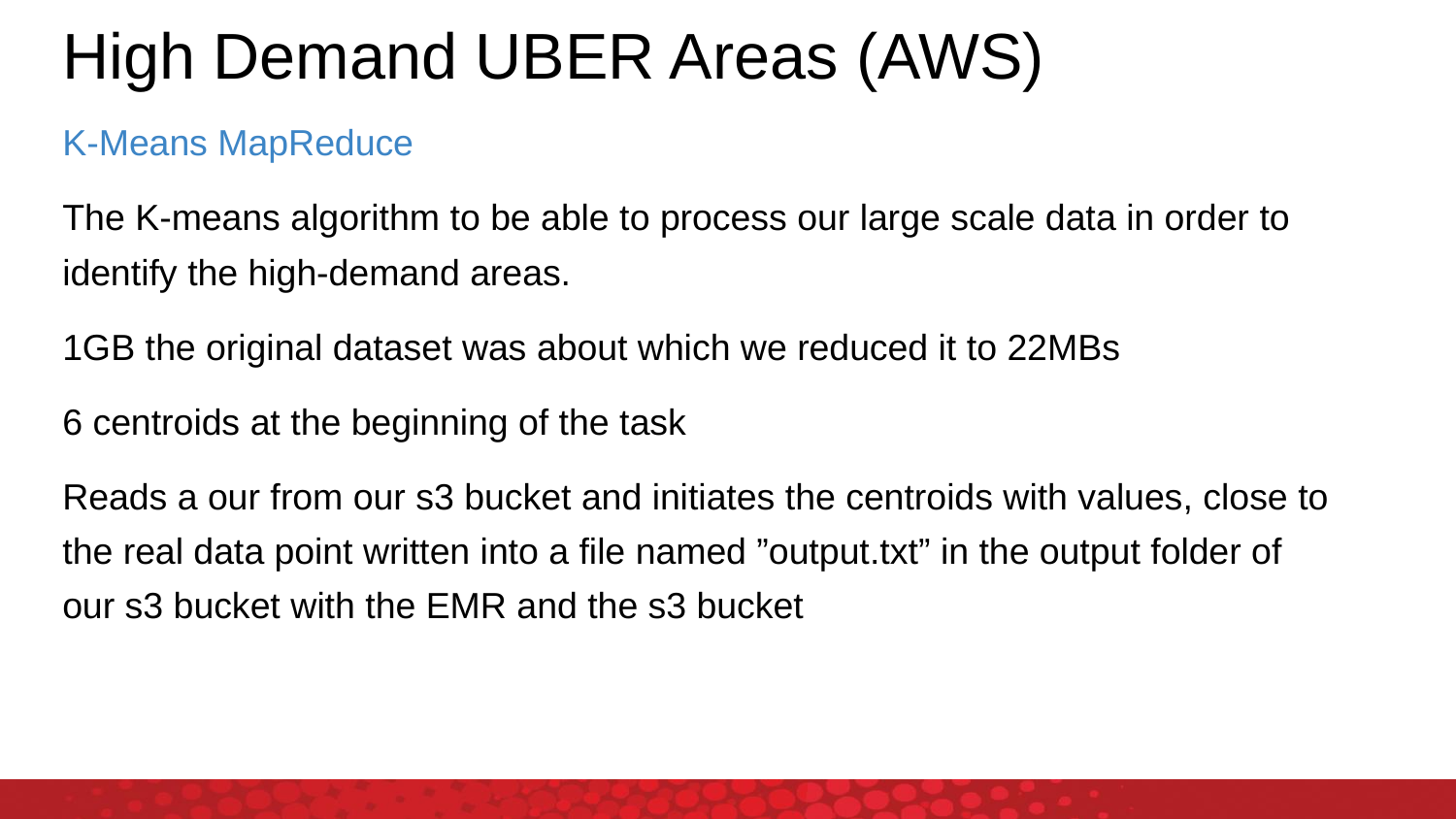

# High Demand UBER Areas (AWS)

K-Means MapReduce
The K-means algorithm to be able to process our large scale data in order to identify the high-demand areas.
1GB the original dataset was about which we reduced it to 22MBs
6 centroids at the beginning of the task
Reads a our from our s3 bucket and initiates the centroids with values, close to the real data point written into a file named ”output.txt” in the output folder of our s3 bucket with the EMR and the s3 bucket